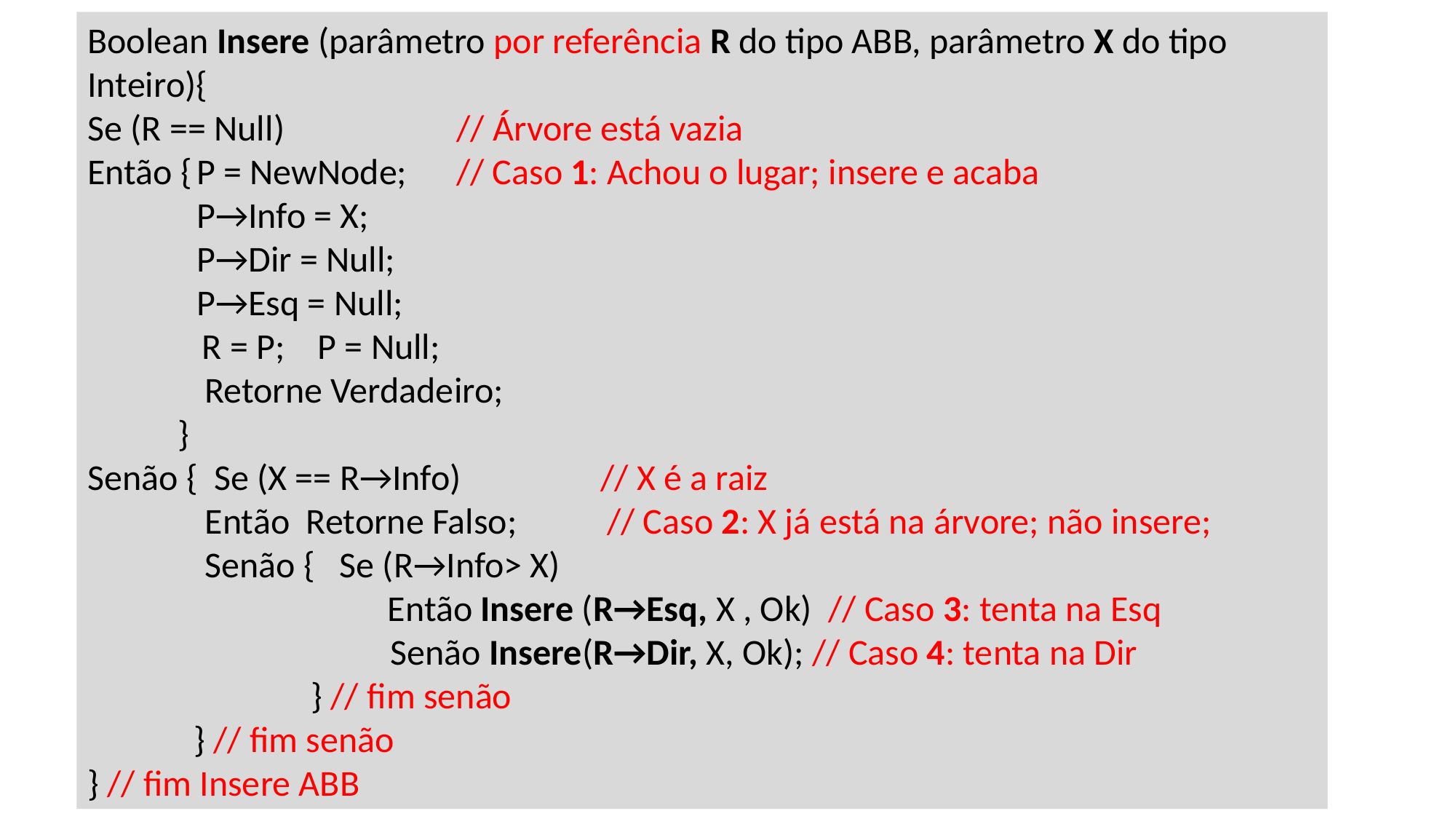

Boolean Insere (parâmetro por referência R do tipo ABB, parâmetro X do tipo Inteiro){
Se (R == Null)                     // Árvore está vazia
Então {	P = NewNode;      // Caso 1: Achou o lugar; insere e acaba
	P→Info = X;
	P→Dir = Null;
	P→Esq = Null;
              R = P;    P = Null;
	 Retorne Verdadeiro;
           }
Senão {  Se (X == R→Info)                 // X é a raiz
	 Então  Retorne Falso;           // Caso 2: X já está na árvore; não insere;
	 Senão {   Se (R→Info> X)
		          Então Insere (R→Esq, X , Ok)  // Caso 3: tenta na Esq
                                     Senão Insere(R→Dir, X, Ok); // Caso 4: tenta na Dir
	              } // fim senão
             } // fim senão
} // fim Insere ABB